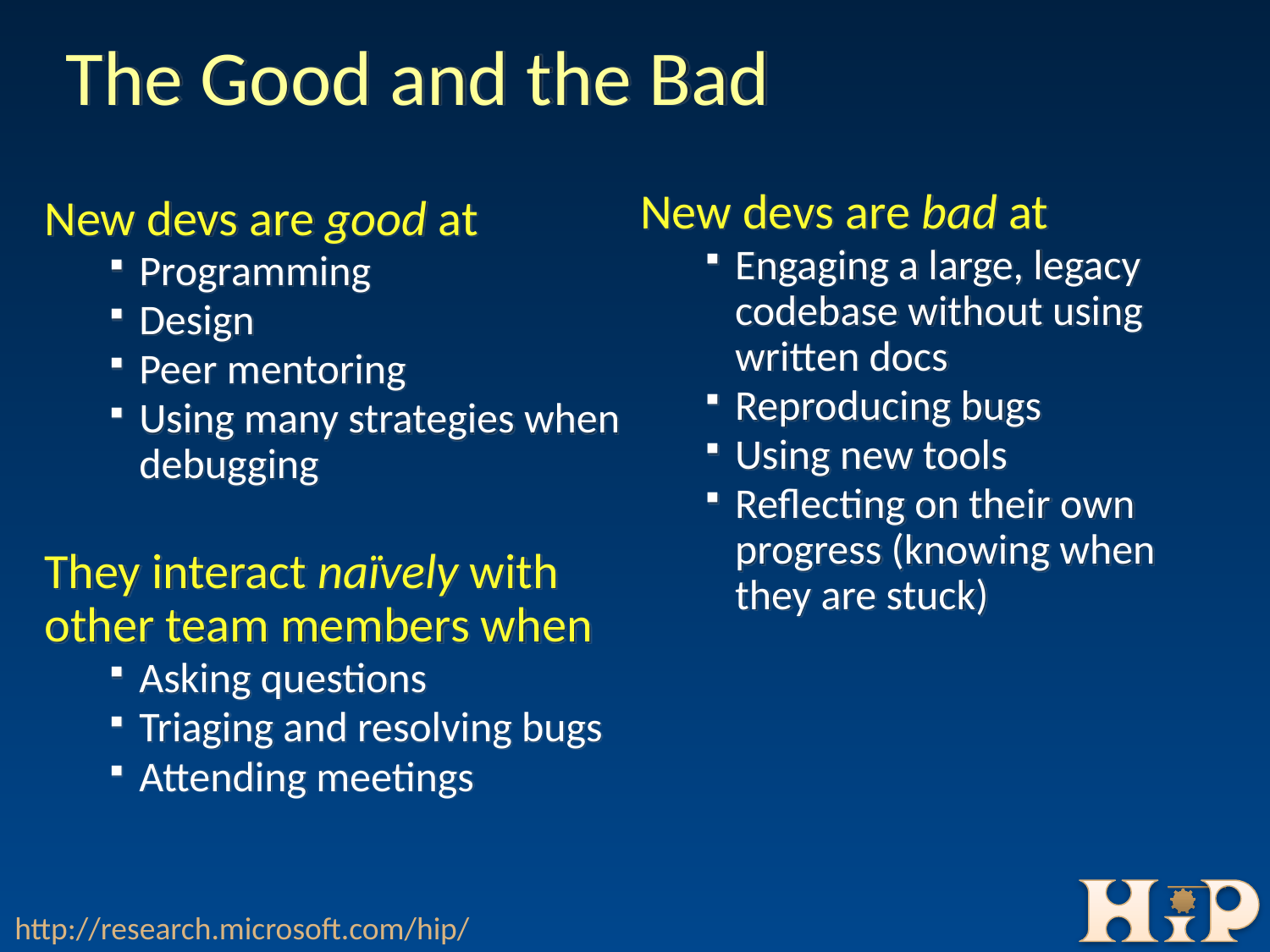

# The Good and the Bad
New devs are good at
Programming
Design
Peer mentoring
Using many strategies when debugging

They interact naïvely with other team members when
Asking questions
Triaging and resolving bugs
Attending meetings

New devs are bad at
Engaging a large, legacy codebase without using written docs
Reproducing bugs
Using new tools
Reflecting on their own progress (knowing when they are stuck)